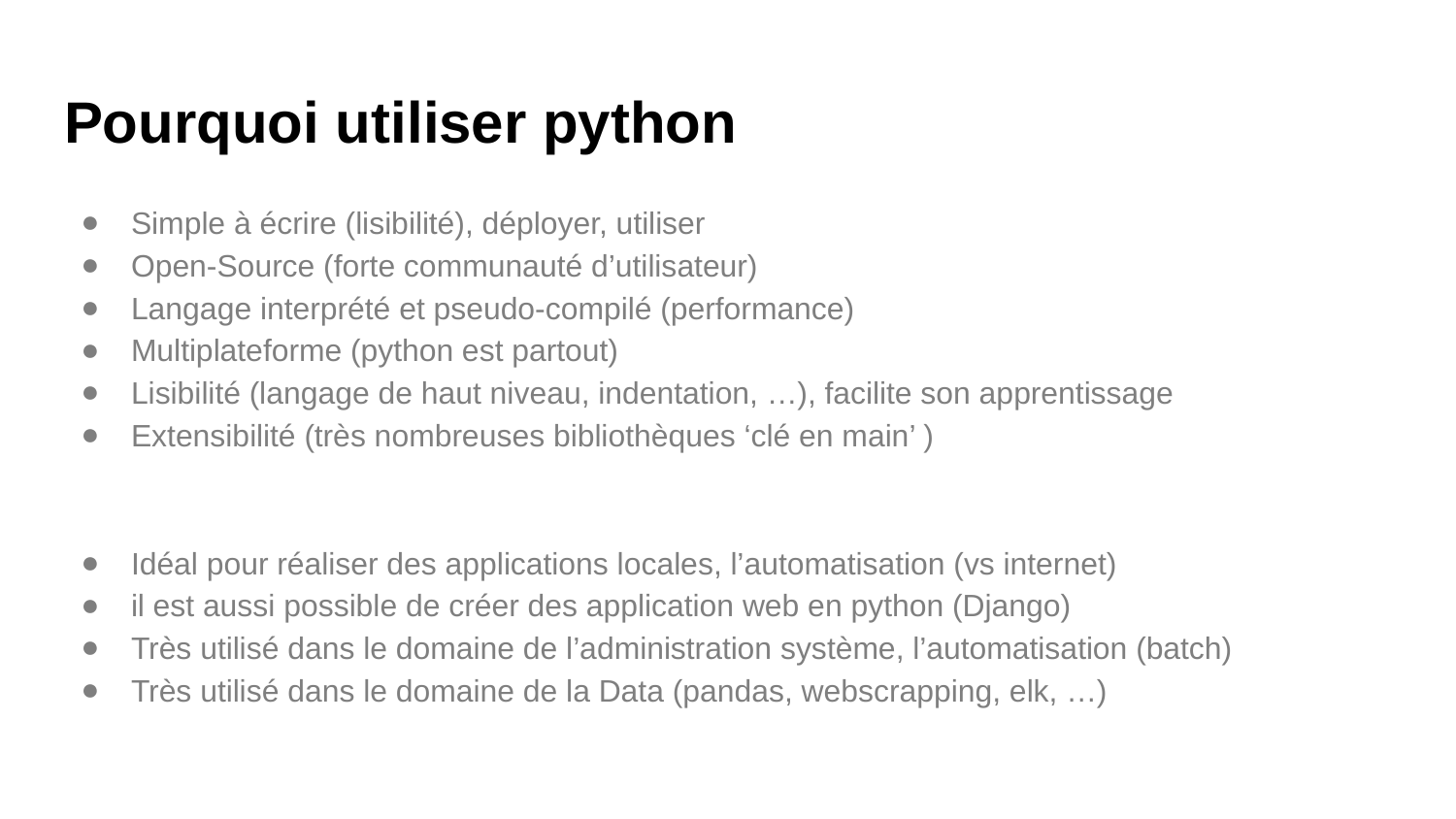

# Pourquoi utiliser python
Simple à écrire (lisibilité), déployer, utiliser
Open-Source (forte communauté d’utilisateur)
Langage interprété et pseudo-compilé (performance)
Multiplateforme (python est partout)
Lisibilité (langage de haut niveau, indentation, …), facilite son apprentissage
Extensibilité (très nombreuses bibliothèques ‘clé en main’ )

Idéal pour réaliser des applications locales, l’automatisation (vs internet)
il est aussi possible de créer des application web en python (Django)
Très utilisé dans le domaine de l’administration système, l’automatisation (batch)
Très utilisé dans le domaine de la Data (pandas, webscrapping, elk, …)